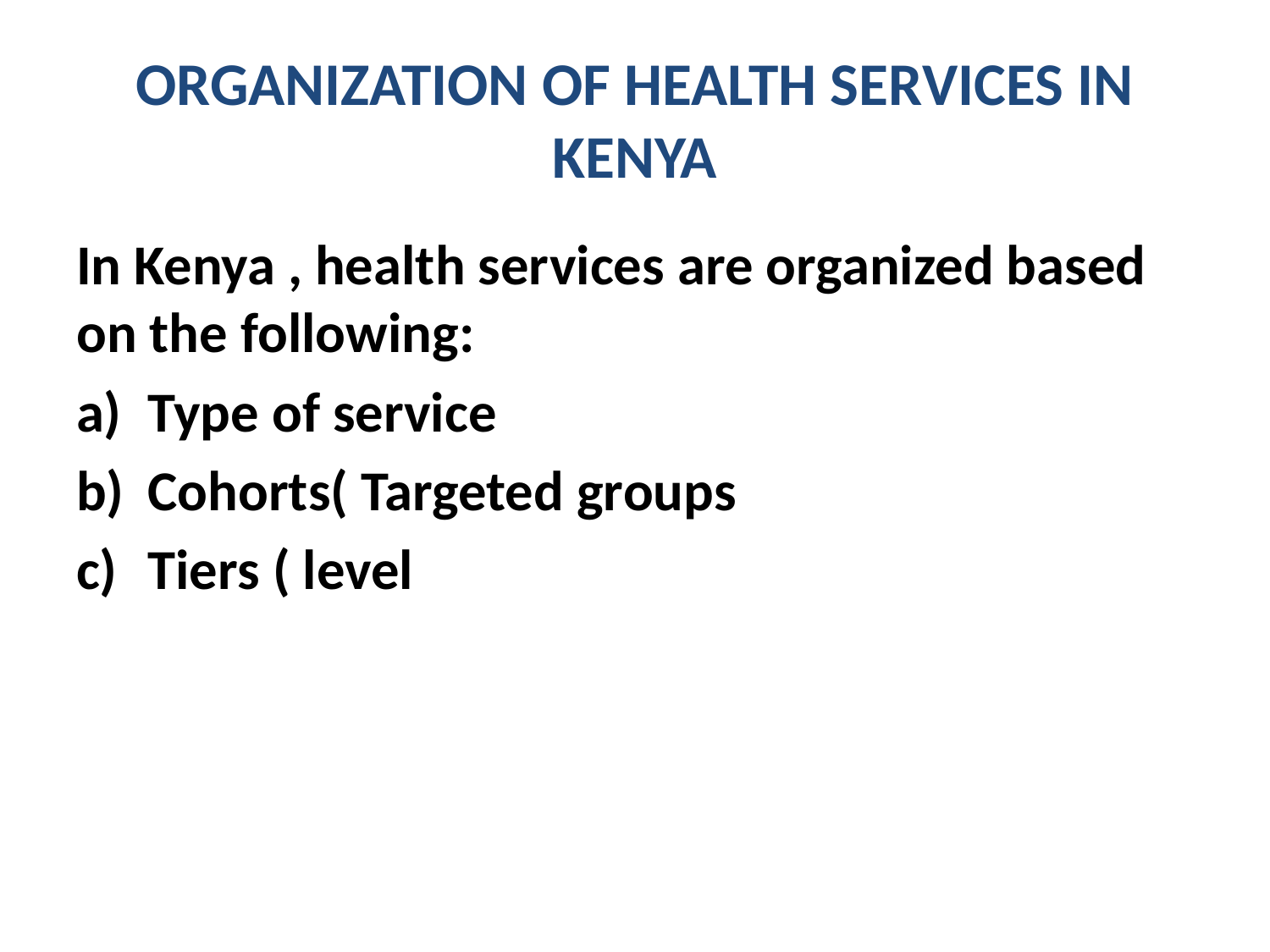

# ORGANIZATION OF HEALTH SERVICES IN KENYA
In Kenya , health services are organized based on the following:
Type of service
Cohorts( Targeted groups
Tiers ( level